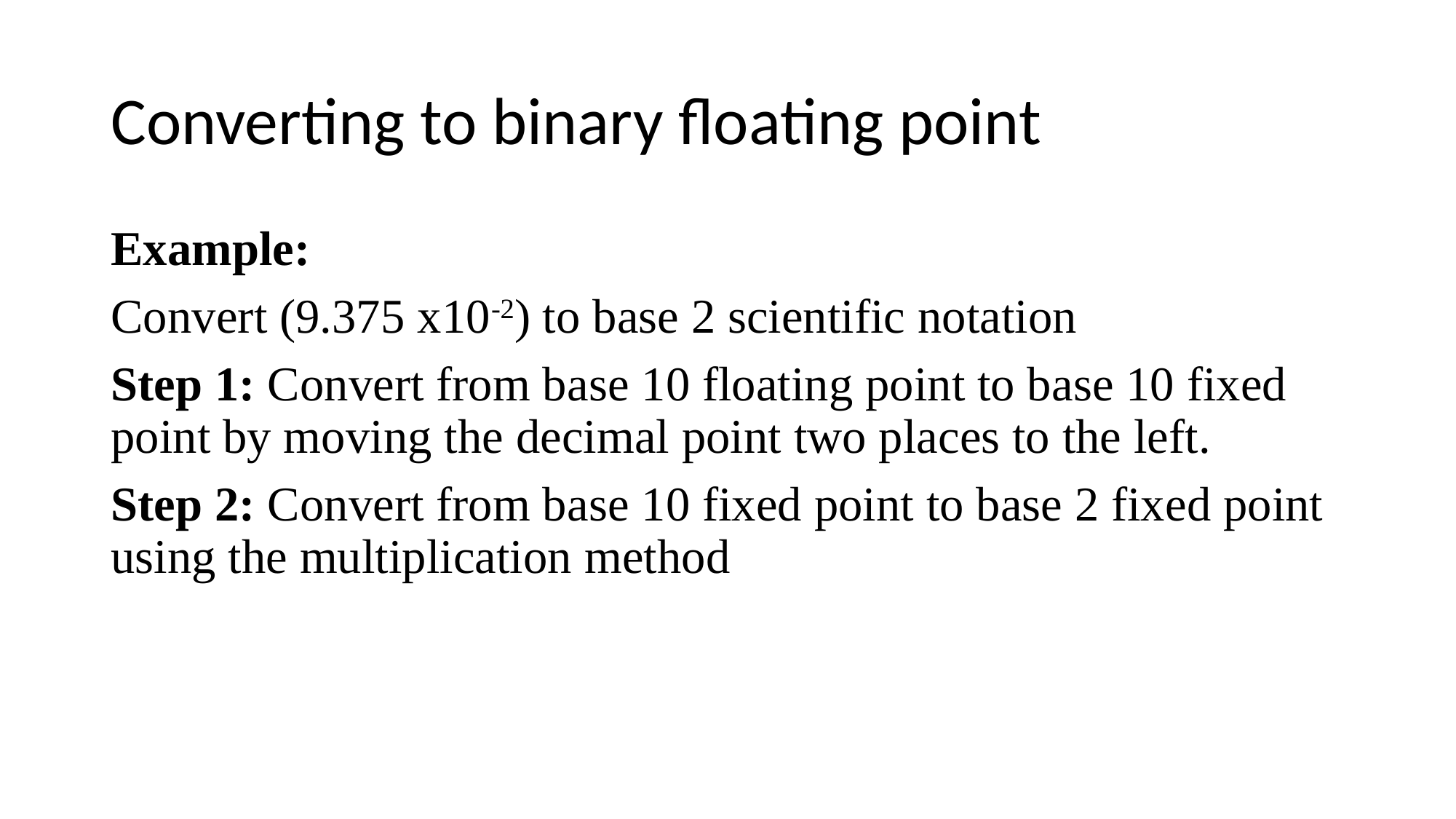

# Converting to binary floating point
Example:
Convert (9.375 x10-2) to base 2 scientific notation
Step 1: Convert from base 10 floating point to base 10 fixed point by moving the decimal point two places to the left.
Step 2: Convert from base 10 fixed point to base 2 fixed point using the multiplication method